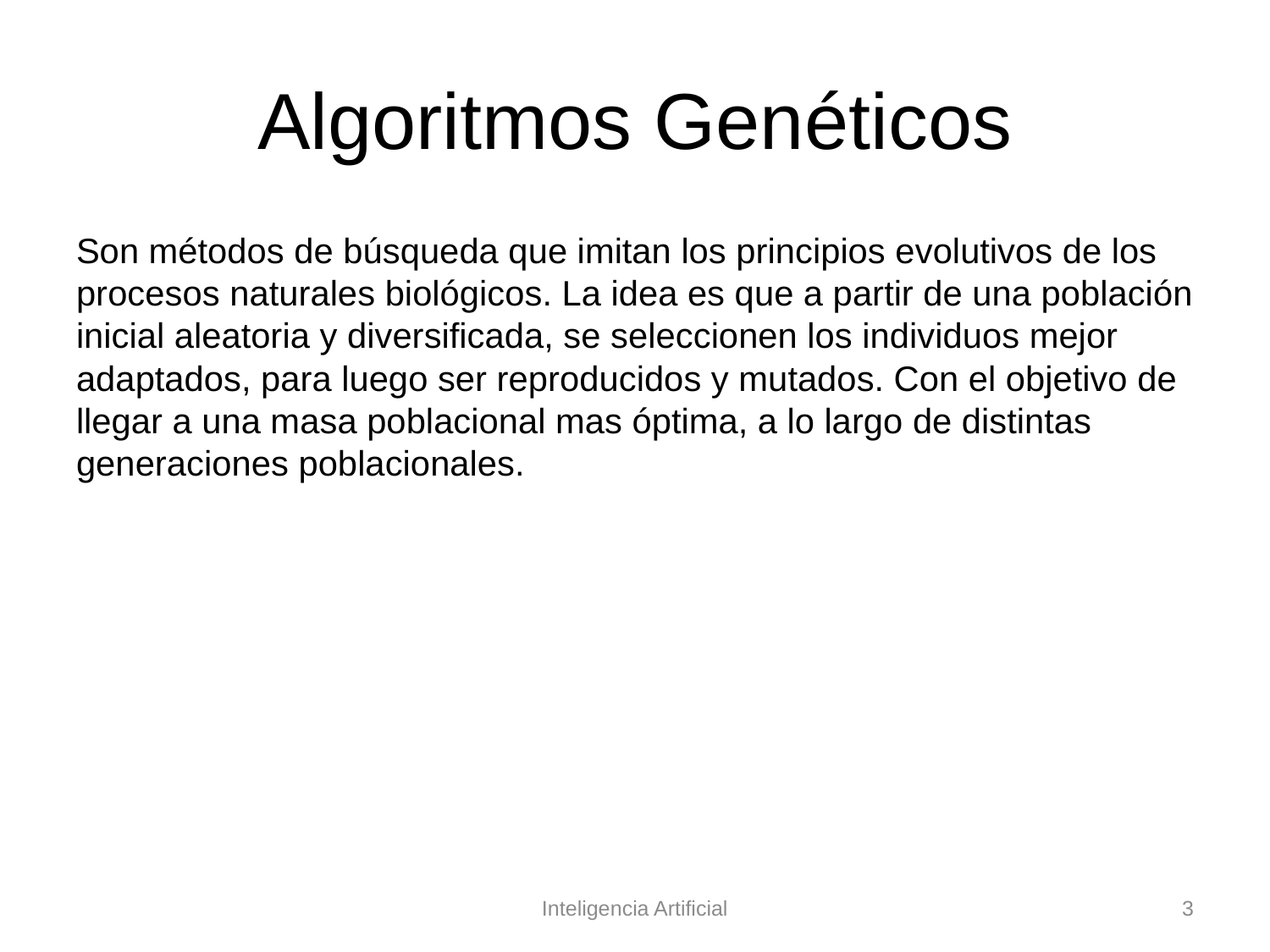

# Algoritmos Genéticos
Son métodos de búsqueda que imitan los principios evolutivos de los procesos naturales biológicos. La idea es que a partir de una población inicial aleatoria y diversificada, se seleccionen los individuos mejor adaptados, para luego ser reproducidos y mutados. Con el objetivo de llegar a una masa poblacional mas óptima, a lo largo de distintas generaciones poblacionales.
Inteligencia Artificial
3